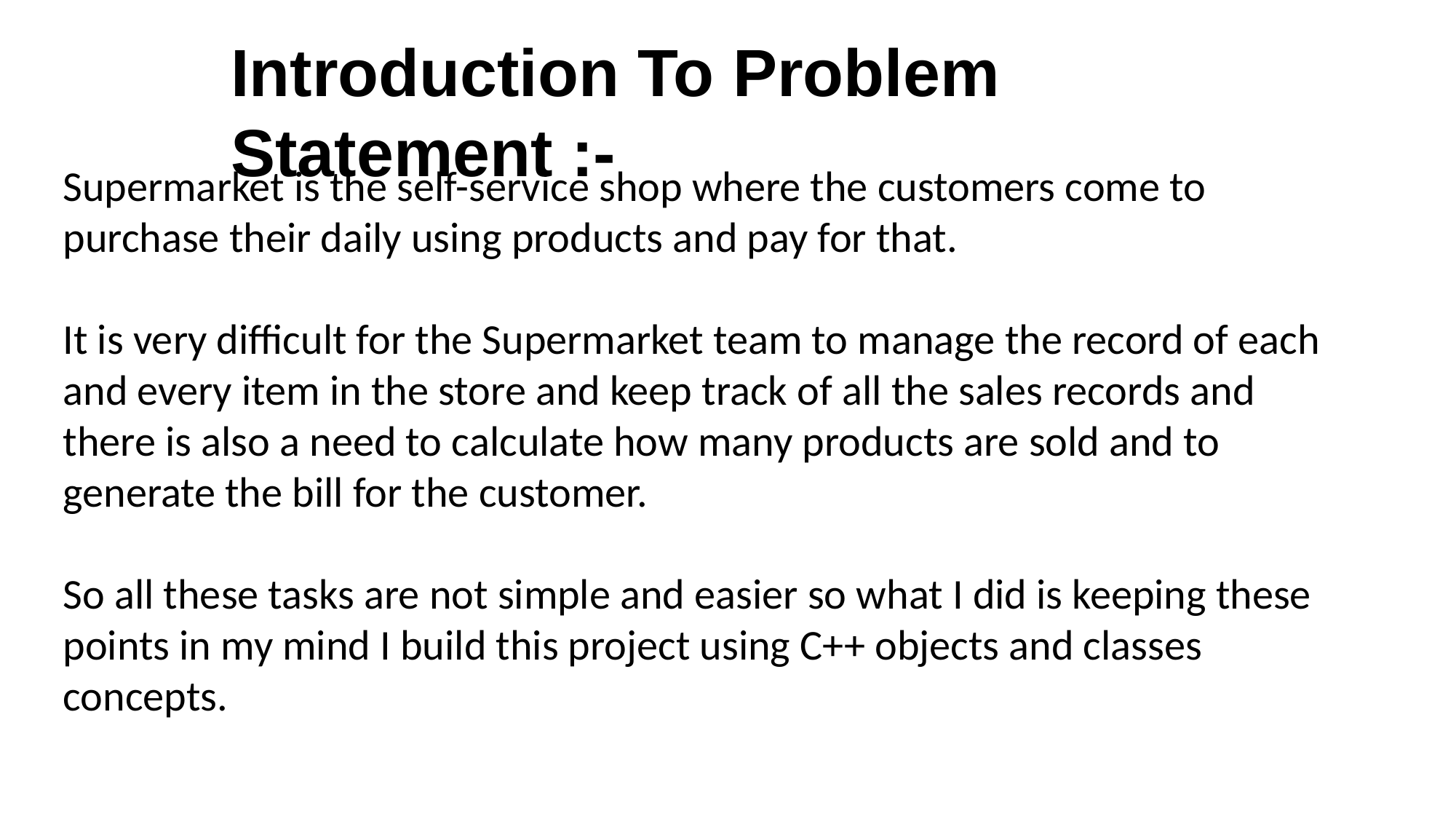

Introduction To Problem Statement :-
Supermarket is the self-service shop where the customers come to purchase their daily using products and pay for that.
It is very difficult for the Supermarket team to manage the record of each and every item in the store and keep track of all the sales records and there is also a need to calculate how many products are sold and to generate the bill for the customer.

So all these tasks are not simple and easier so what I did is keeping these points in my mind I build this project using C++ objects and classes concepts.